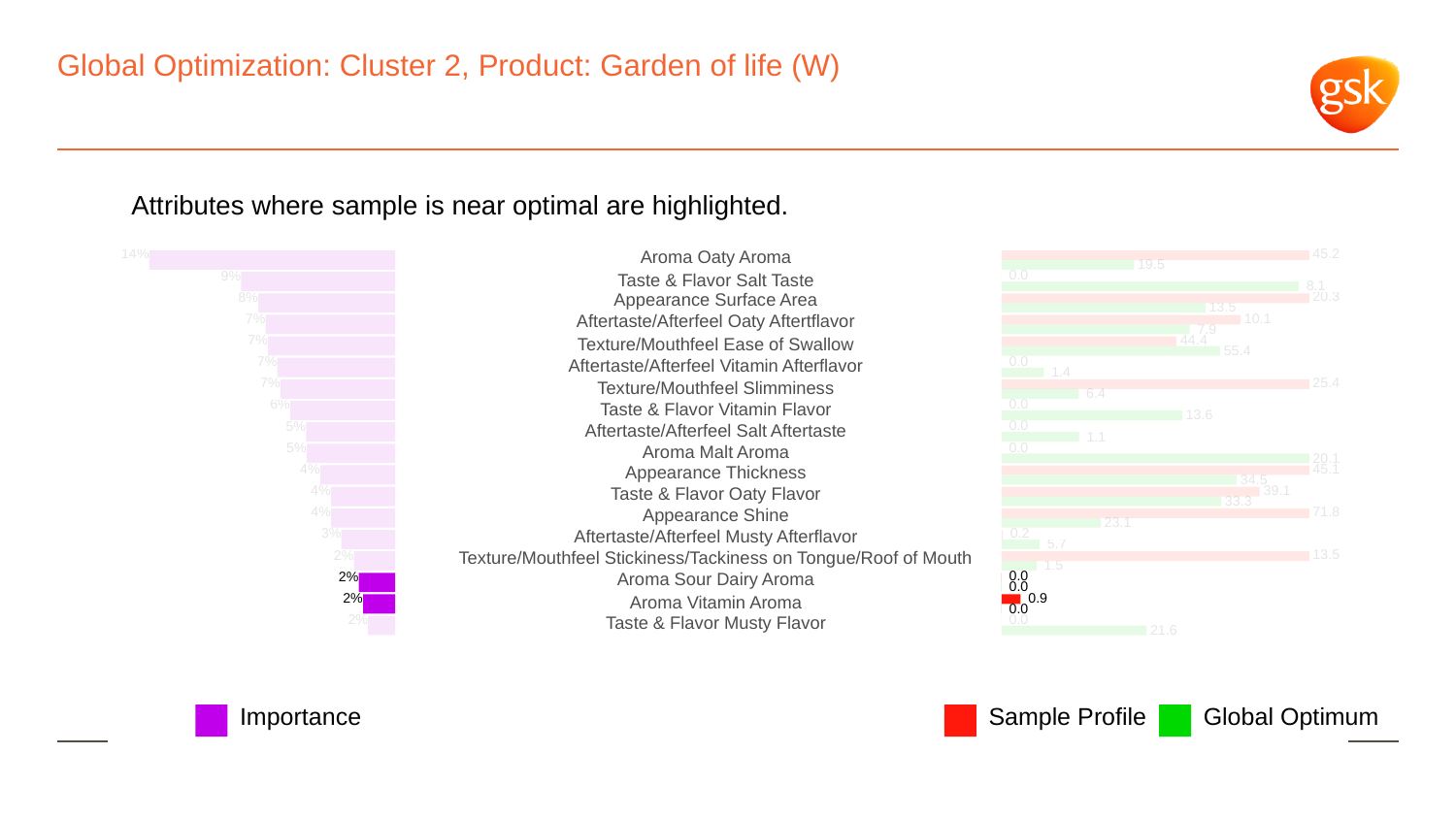

# Global Optimization: Cluster 2, Product: Garden of life (W)

Attributes where sample is near optimal are highlighted.

 45.2
14%
Aroma Oaty Aroma

 19.5
  0.0
9%

Taste & Flavor Salt Taste

  8.1
 20.3
8%
Appearance Surface Area

 13.5
 10.1
7%
Aftertaste/Afterfeel Oaty Aftertflavor

  7.9
7%
 44.4

Texture/Mouthfeel Ease of Swallow

 55.4
  0.0
7%

Aftertaste/Afterfeel Vitamin Afterflavor

  1.4
 25.4
7%

Texture/Mouthfeel Slimminess

  6.4
  0.0
6%

Taste & Flavor Vitamin Flavor

 13.6
  0.0
5%

Aftertaste/Afterfeel Salt Aftertaste

  1.1
  0.0
5%

Aroma Malt Aroma

 20.1
 45.1
4%
Appearance Thickness

 34.5
 39.1
4%
Taste & Flavor Oaty Flavor

 33.3
 71.8
4%
Appearance Shine

 23.1
  0.2
3%
Aftertaste/Afterfeel Musty Afterflavor

  5.7
 13.5
2%
Texture/Mouthfeel Stickiness/Tackiness on Tongue/Roof of Mouth

  1.5
  0.0
2%
Aroma Sour Dairy Aroma

  0.0
  0.9
2%

Aroma Vitamin Aroma

  0.0
  0.0
2%
Taste & Flavor Musty Flavor

 21.6

Global Optimum
Sample Profile
Importance